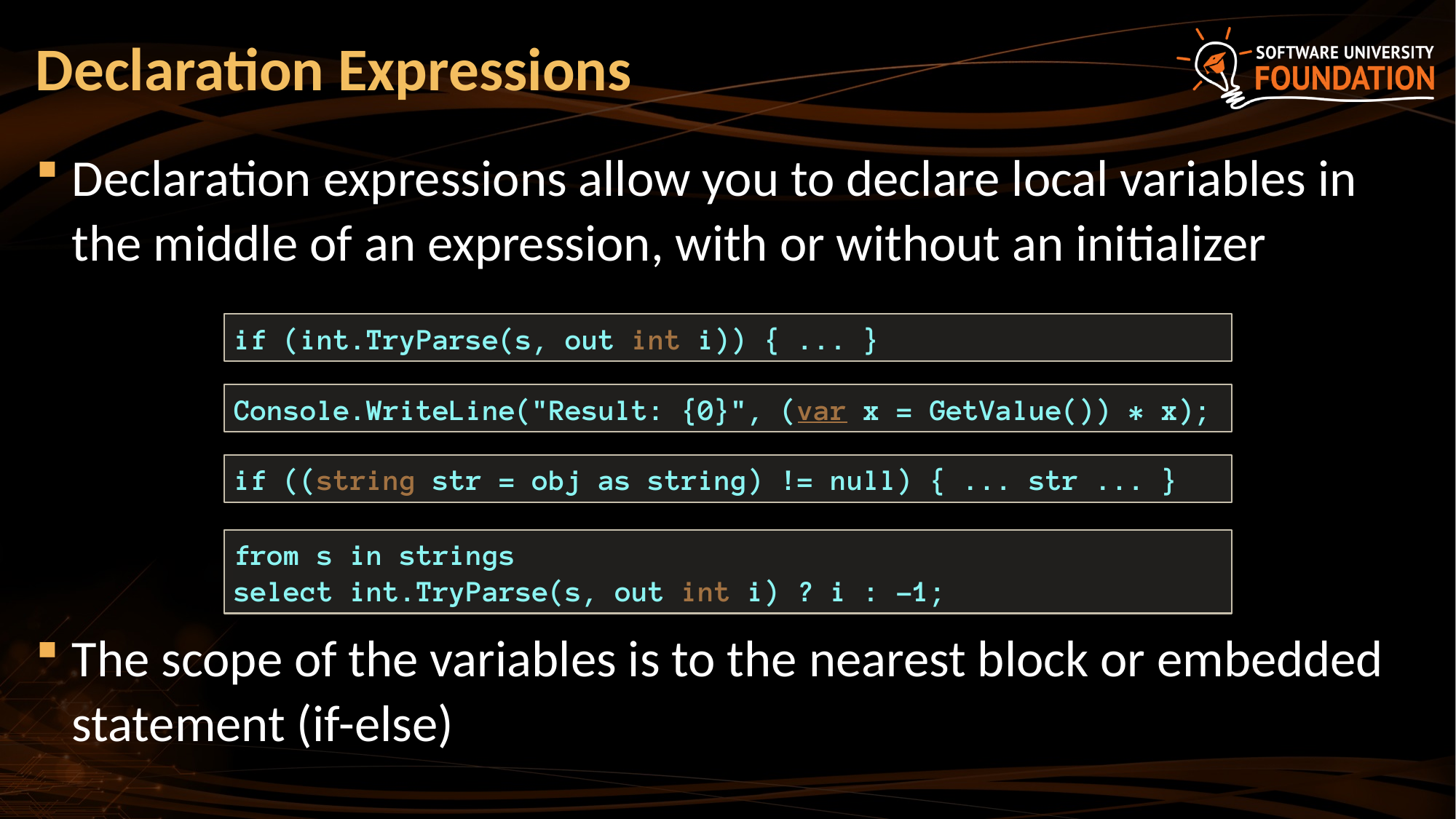

# Declaration Expressions
Declaration expressions allow you to declare local variables in the middle of an expression, with or without an initializer

The scope of the variables is to the nearest block or embedded statement (if-else)
if (int.TryParse(s, out int i)) { ... }
Console.WriteLine("Result: {0}", (var x = GetValue()) * x);
if ((string str = obj as string) != null) { ... str ... }
from s in strings
select int.TryParse(s, out int i) ? i : -1;